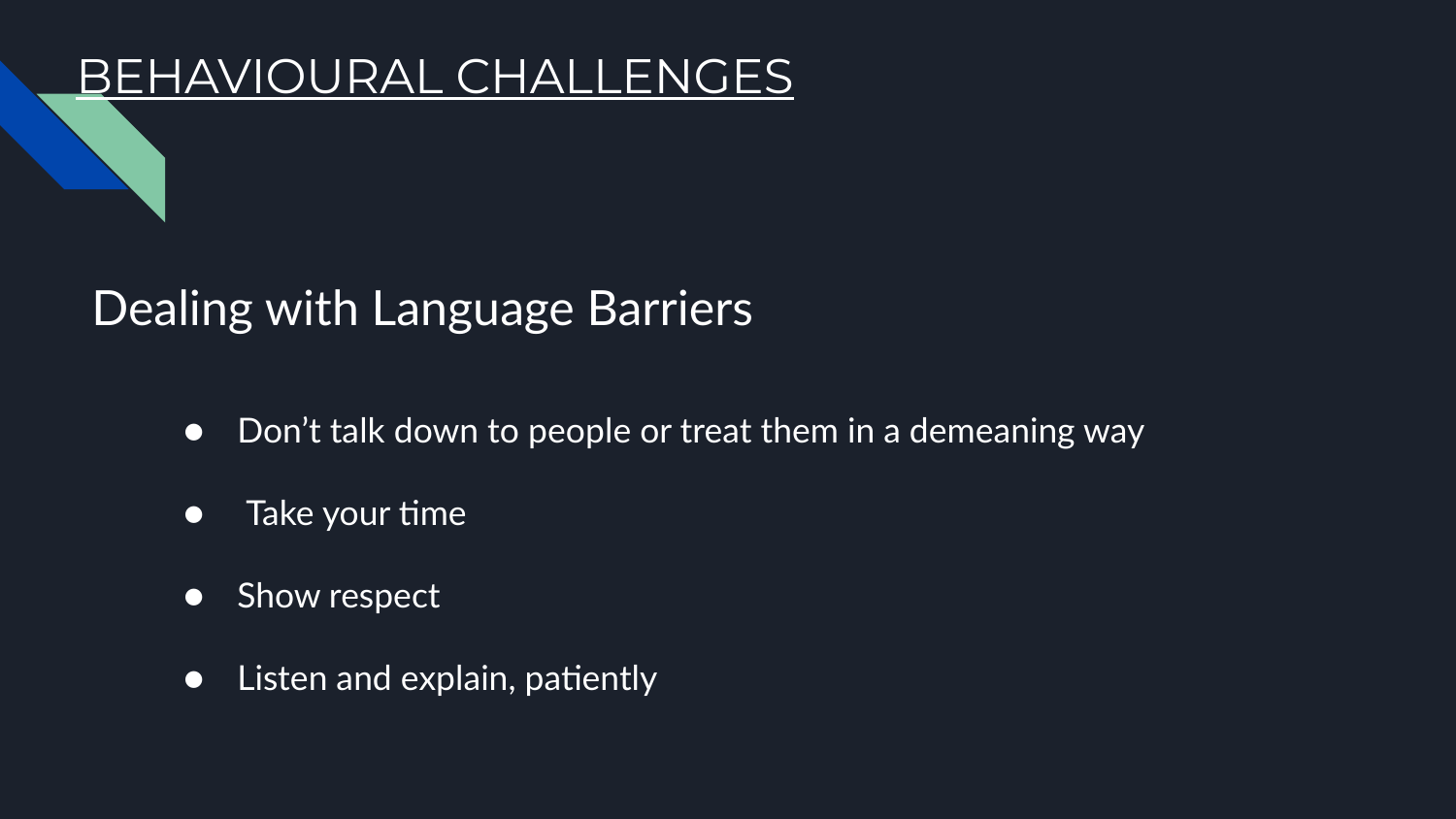

# BEHAVIOURAL CHALLENGES
Dealing with Language Barriers
Don’t talk down to people or treat them in a demeaning way
 Take your time
Show respect
Listen and explain, patiently